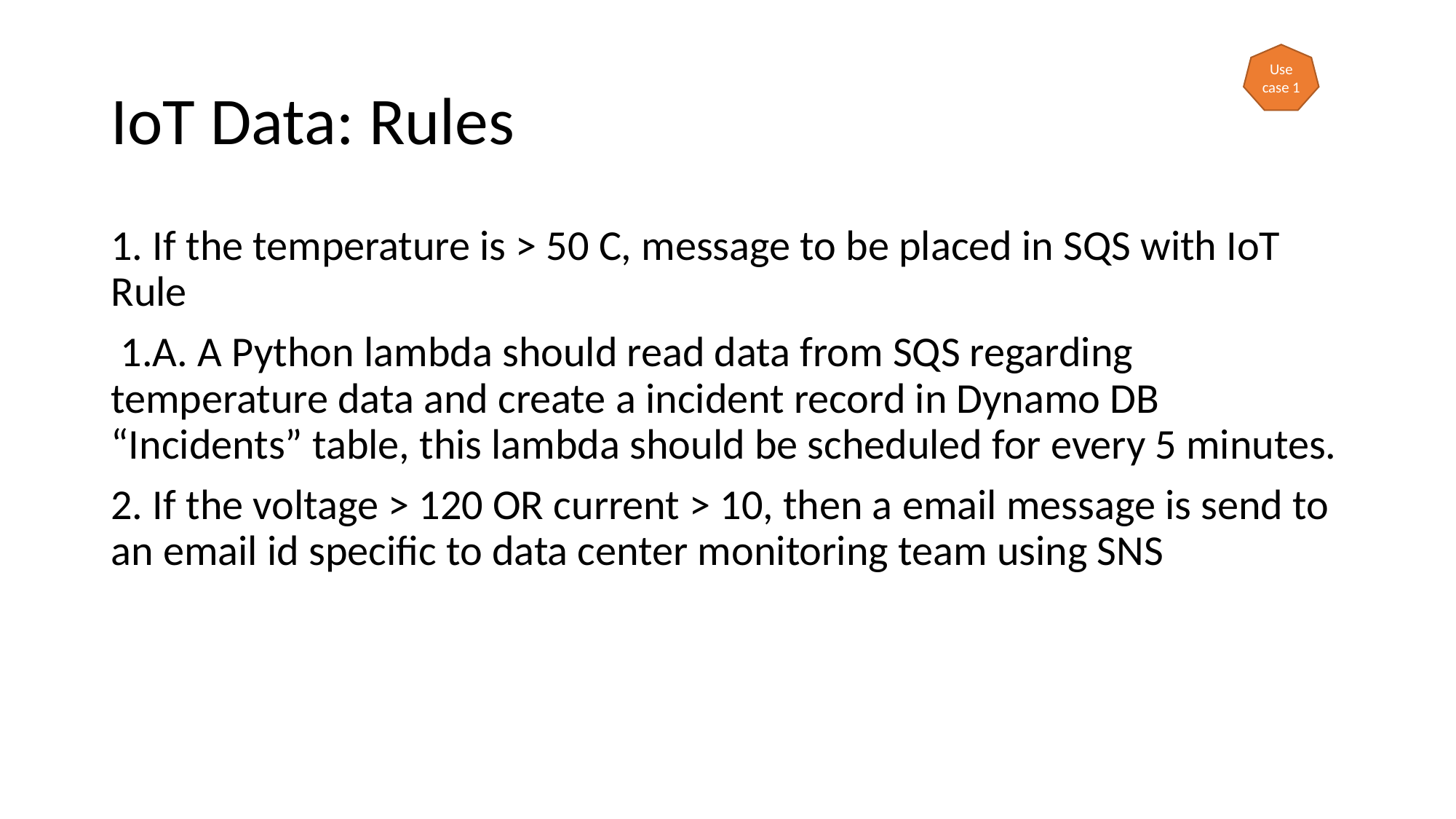

# IoT Data: Rules
Use case 1
1. If the temperature is > 50 C, message to be placed in SQS with IoT Rule
 1.A. A Python lambda should read data from SQS regarding temperature data and create a incident record in Dynamo DB “Incidents” table, this lambda should be scheduled for every 5 minutes.
2. If the voltage > 120 OR current > 10, then a email message is send to an email id specific to data center monitoring team using SNS